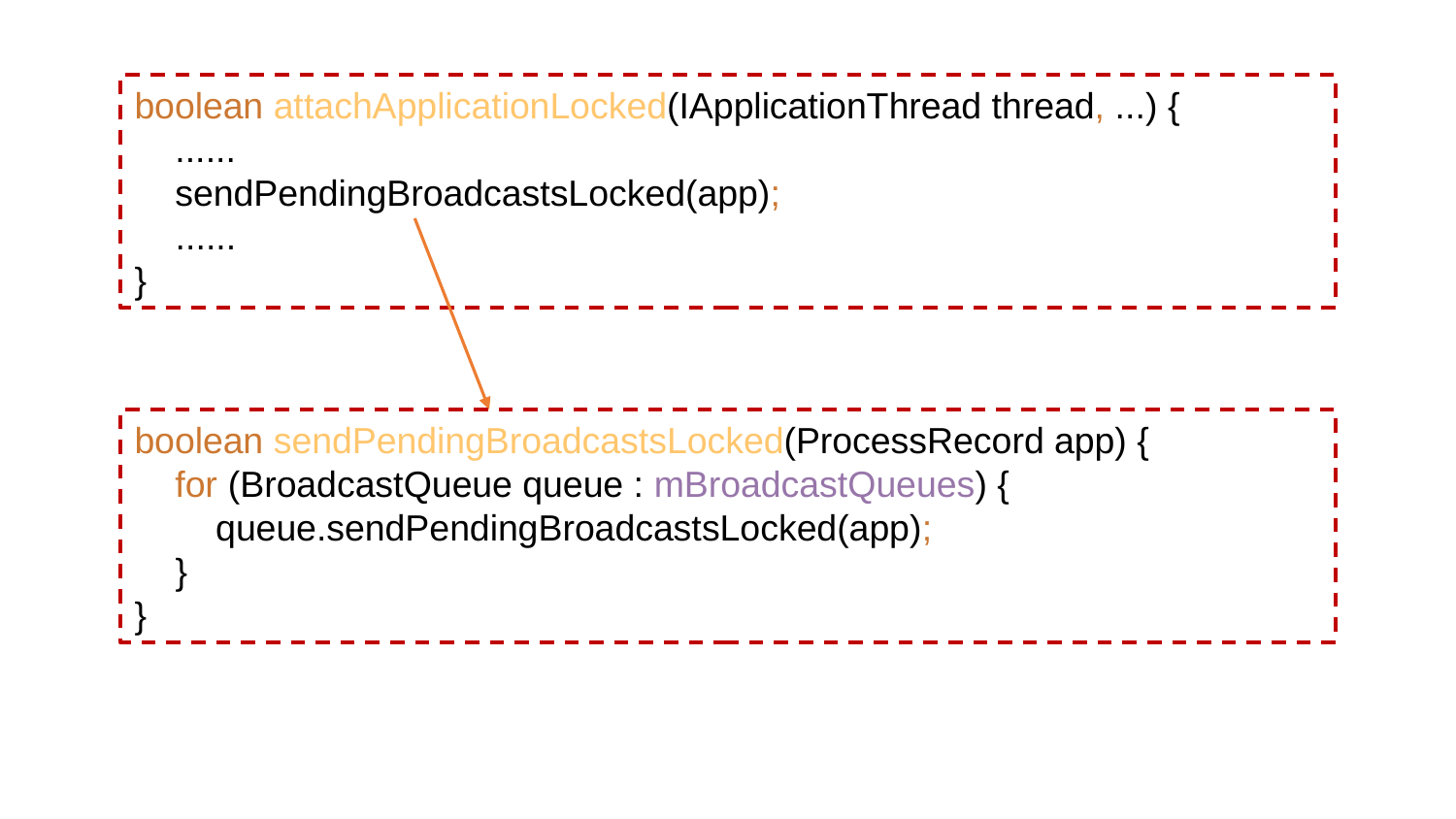

boolean attachApplicationLocked(IApplicationThread thread, ...) {
    ......
    sendPendingBroadcastsLocked(app);
    ......
}
boolean sendPendingBroadcastsLocked(ProcessRecord app) {
    for (BroadcastQueue queue : mBroadcastQueues) {
        queue.sendPendingBroadcastsLocked(app);
    }
}